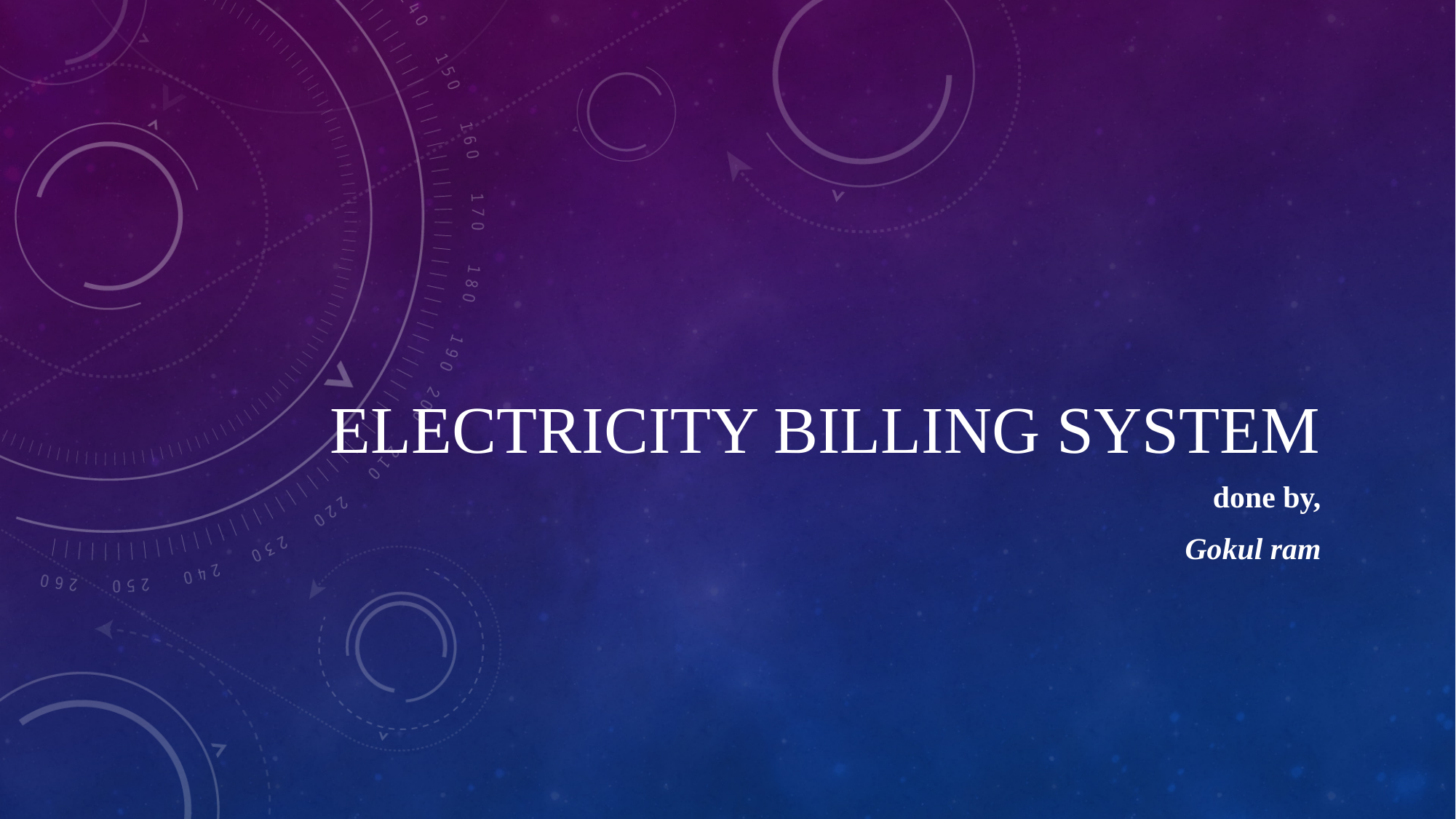

# ELECTRICITY BILLING SYSTEM
done by,
Gokul ram